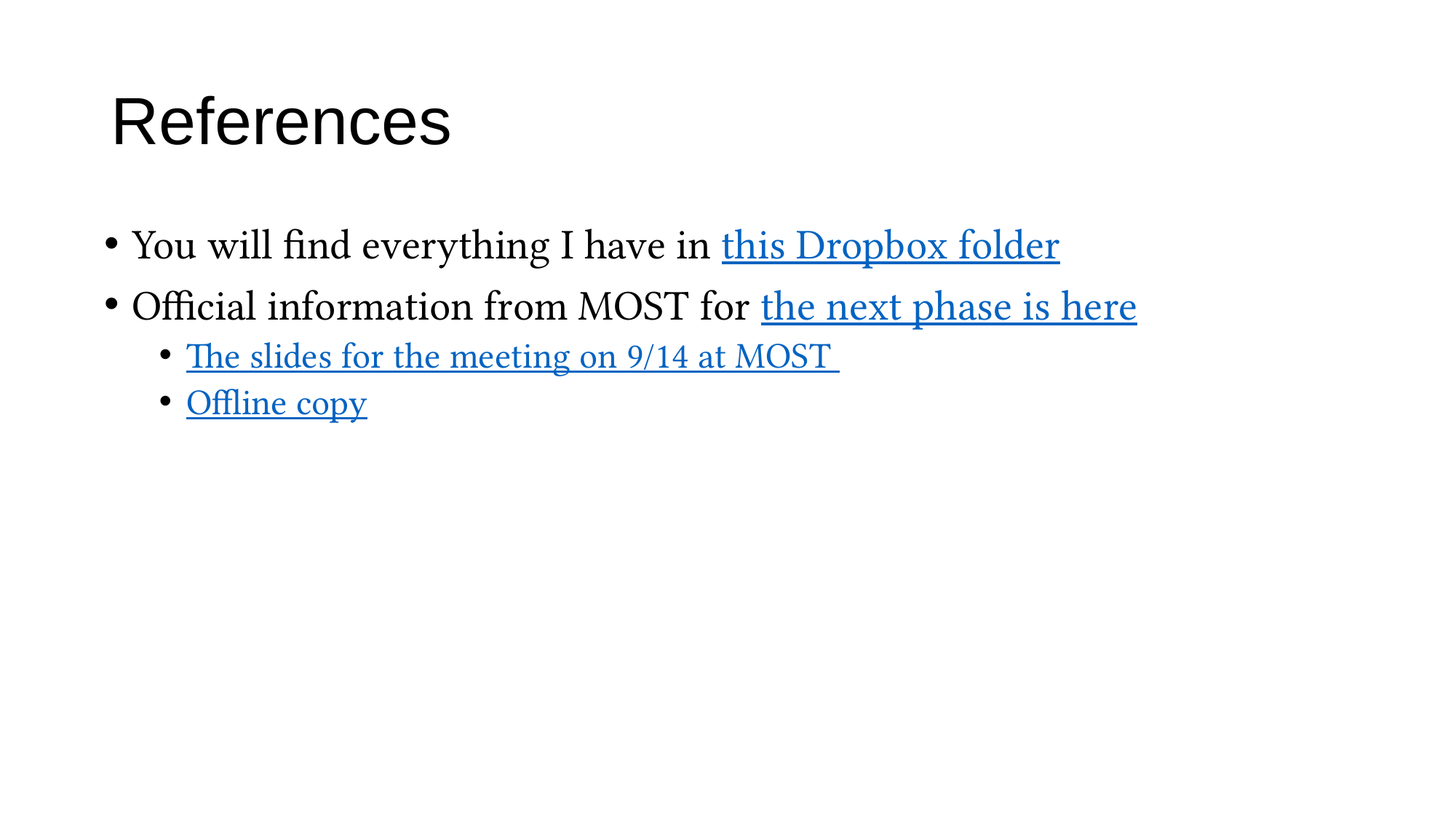

# References
You will find everything I have in this Dropbox folder
Official information from MOST for the next phase is here
The slides for the meeting on 9/14 at MOST
Offline copy